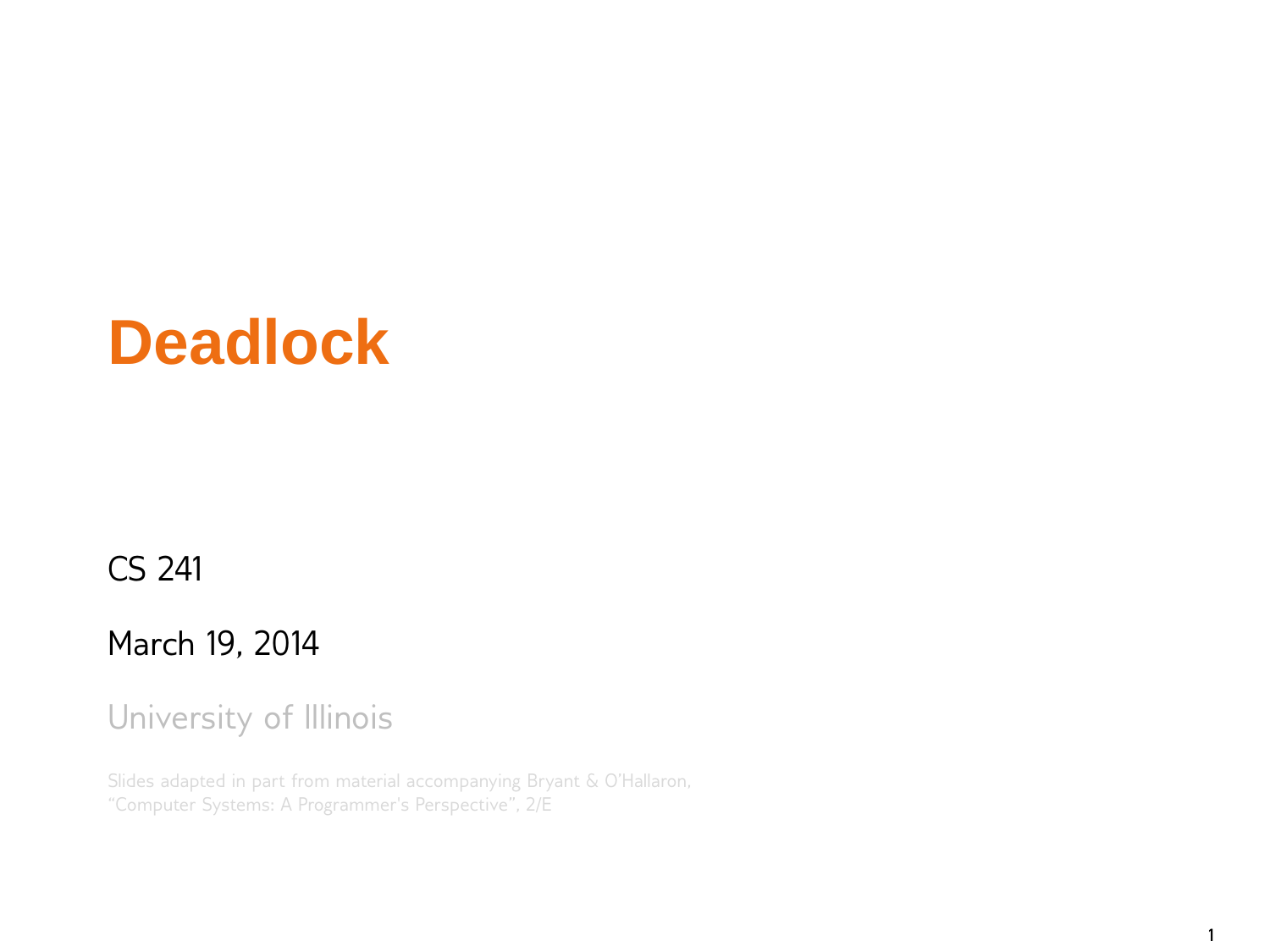

# Deadlock
CS 241
March 19, 2014
University of Illinois
Slides adapted in part from material accompanying Bryant & O’Hallaron, “Computer Systems: A Programmer's Perspective”, 2/E